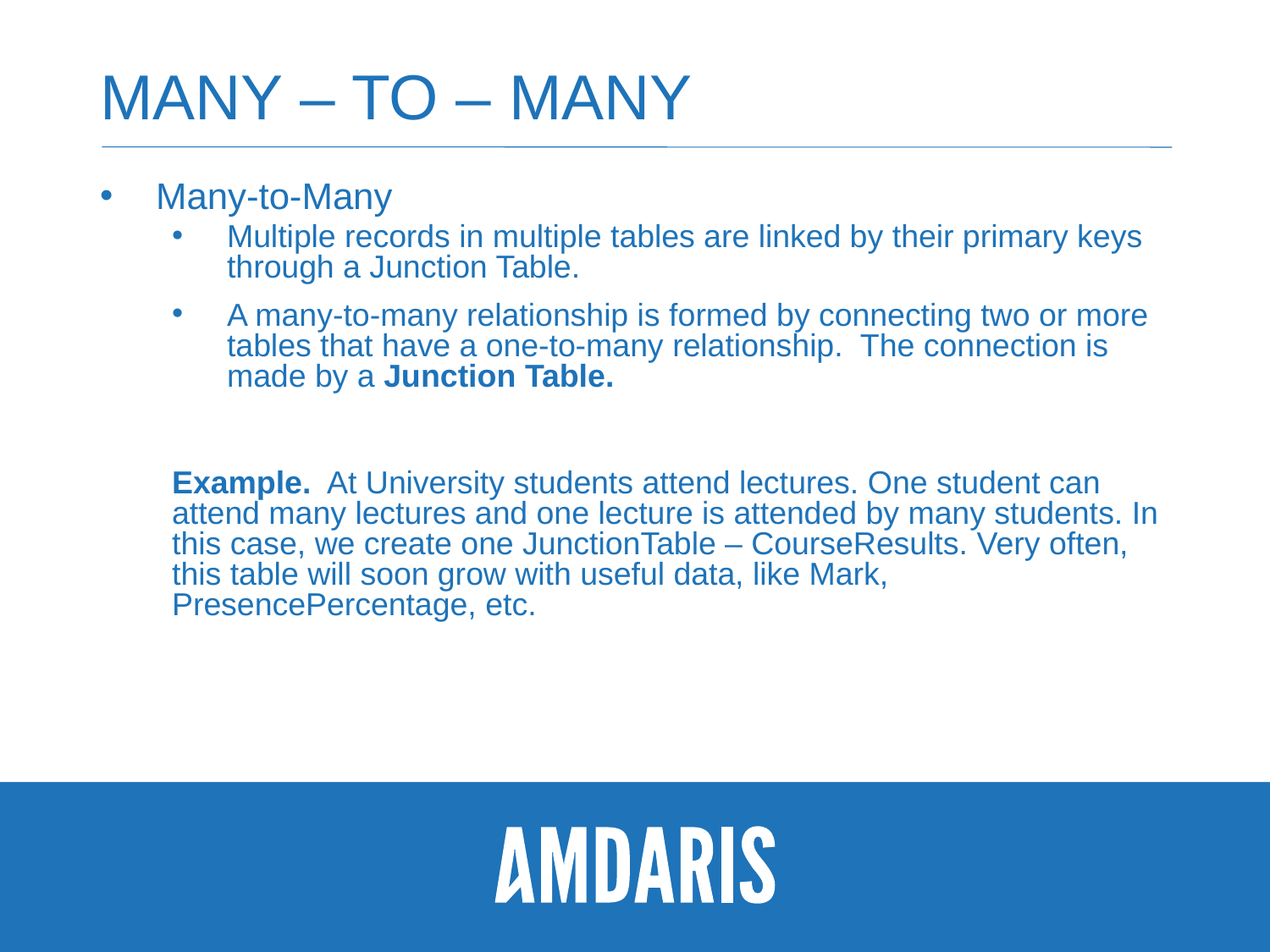

# Many – to – Many
Many-to-Many
Multiple records in multiple tables are linked by their primary keys through a Junction Table.
A many-to-many relationship is formed by connecting two or more tables that have a one-to-many relationship.  The connection is made by a Junction Table.

Example.  At University students attend lectures. One student can attend many lectures and one lecture is attended by many students. In this case, we create one JunctionTable – CourseResults. Very often, this table will soon grow with useful data, like Mark, PresencePercentage, etc.